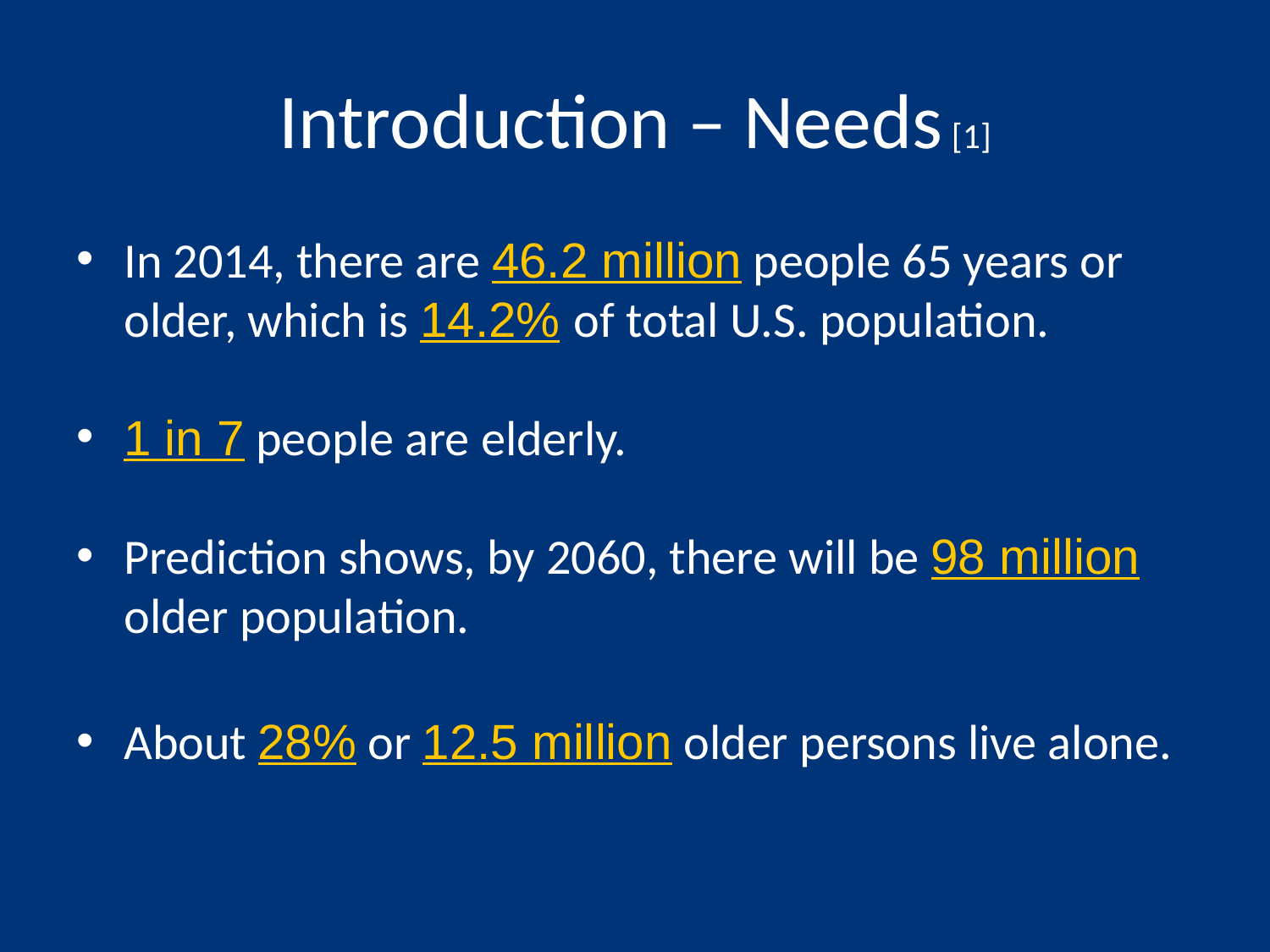

# Introduction – Needs [1]
In 2014, there are 46.2 million people 65 years or older, which is 14.2% of total U.S. population.

1 in 7 people are elderly.

Prediction shows, by 2060, there will be 98 million older population.

About 28% or 12.5 million older persons live alone.